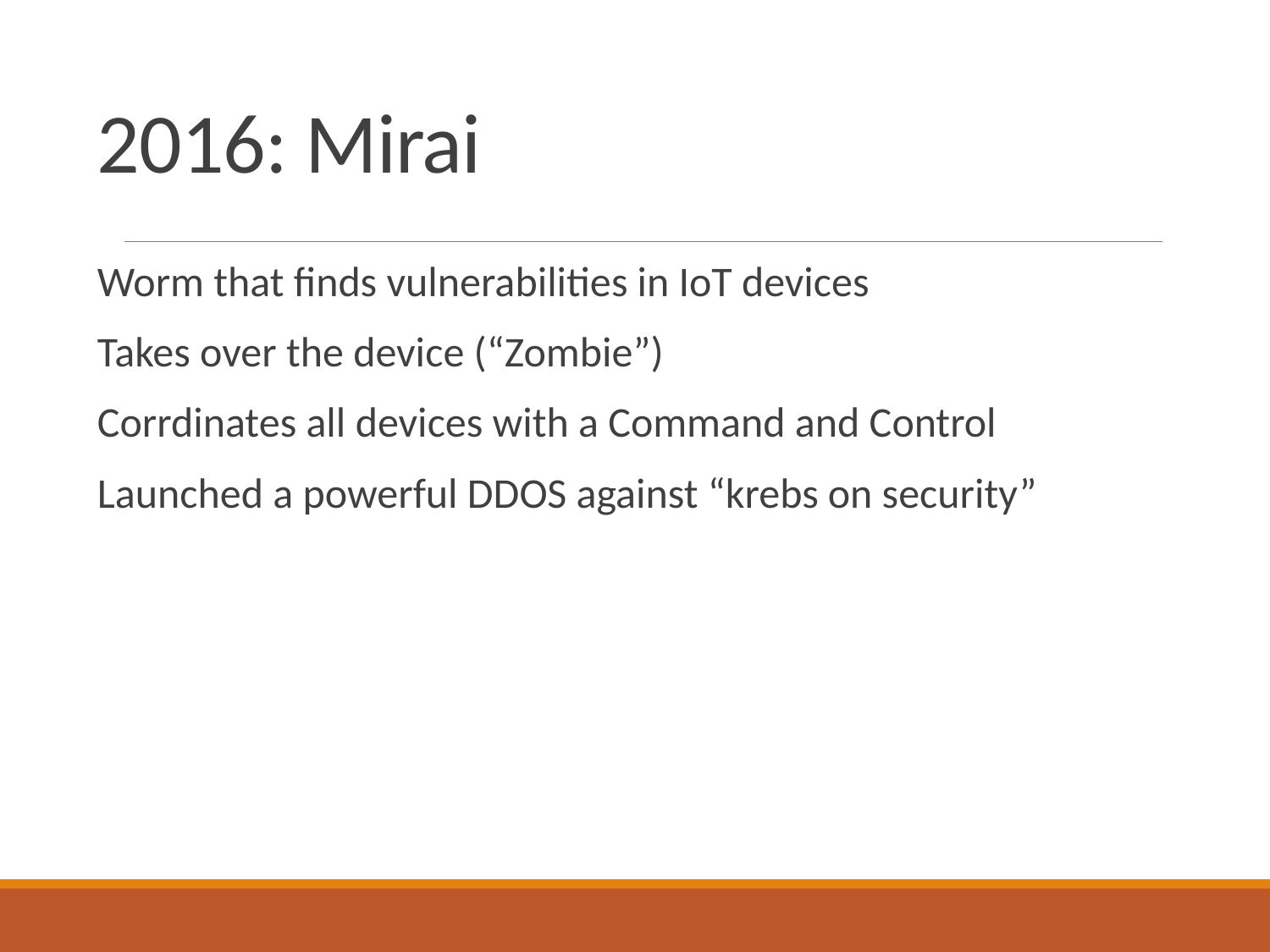

# 2016: Mirai
Worm that finds vulnerabilities in IoT devices
Takes over the device (“Zombie”)
Corrdinates all devices with a Command and Control
Launched a powerful DDOS against “krebs on security”